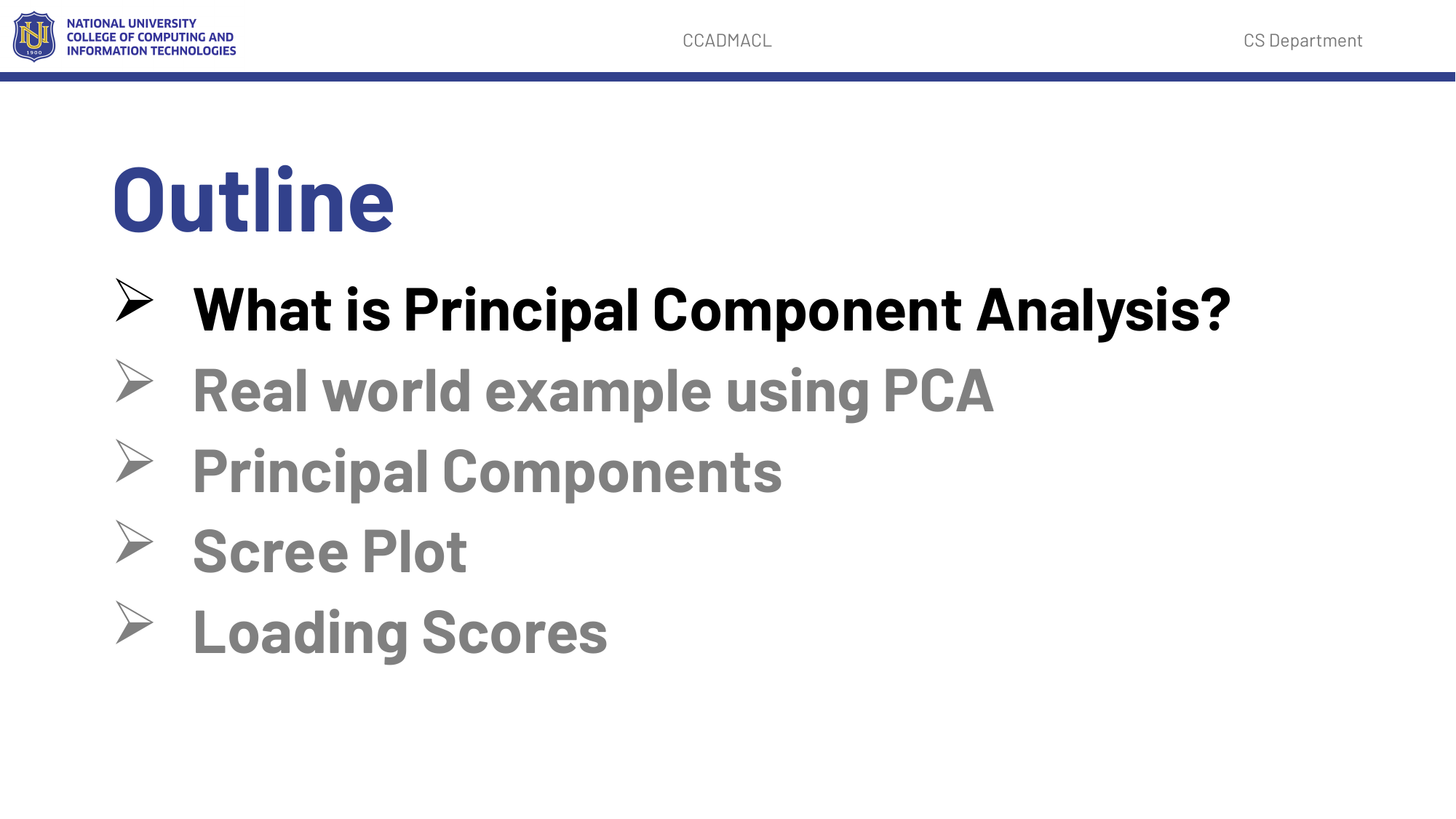

Outline
What is Principal Component Analysis?
Real world example using PCA
Principal Components
Scree Plot
Loading Scores